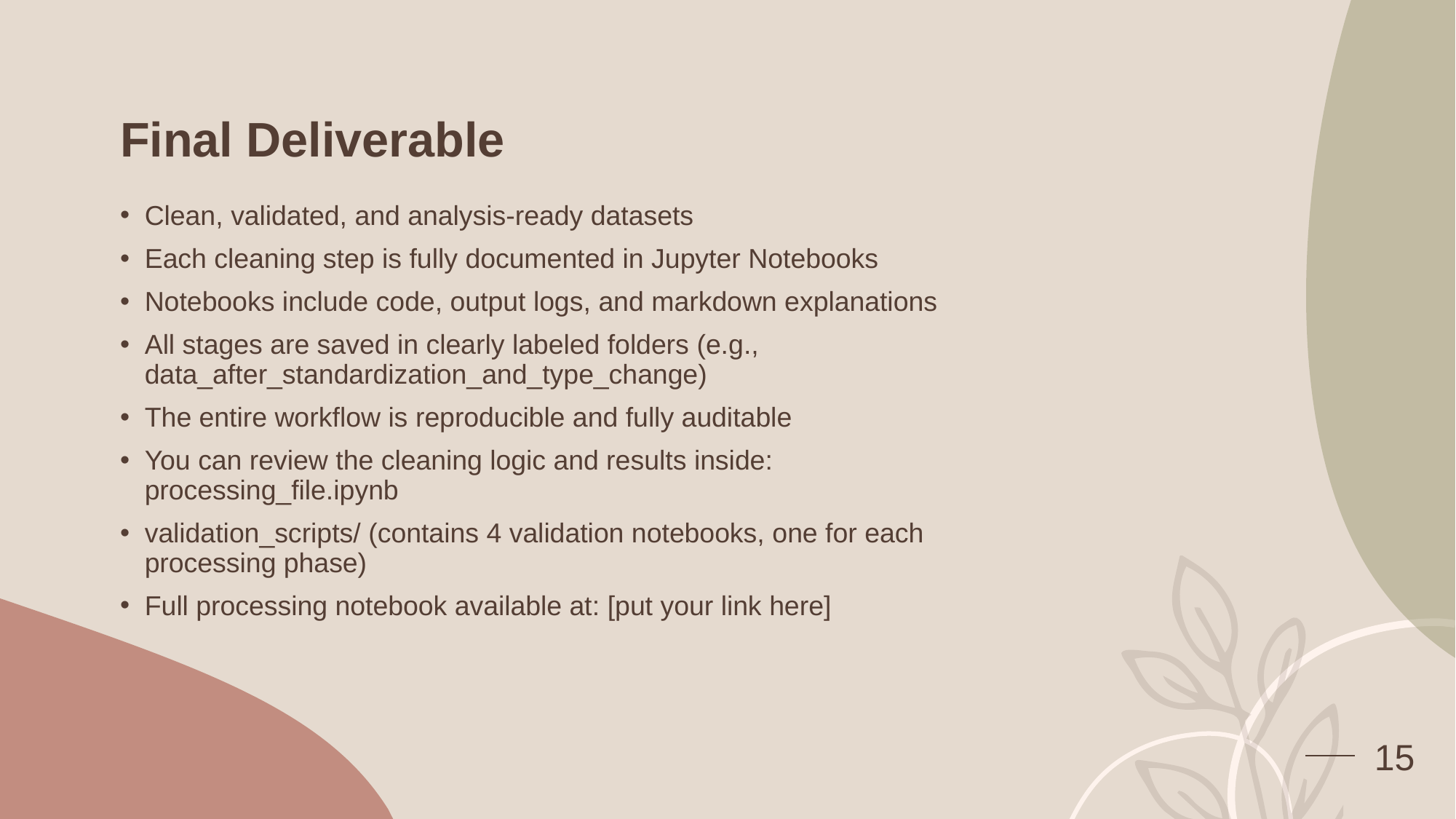

# Final Deliverable
Clean, validated, and analysis-ready datasets
Each cleaning step is fully documented in Jupyter Notebooks
Notebooks include code, output logs, and markdown explanations
All stages are saved in clearly labeled folders (e.g., data_after_standardization_and_type_change)
The entire workflow is reproducible and fully auditable
You can review the cleaning logic and results inside: processing_file.ipynb
validation_scripts/ (contains 4 validation notebooks, one for each processing phase)
Full processing notebook available at: [put your link here]
15